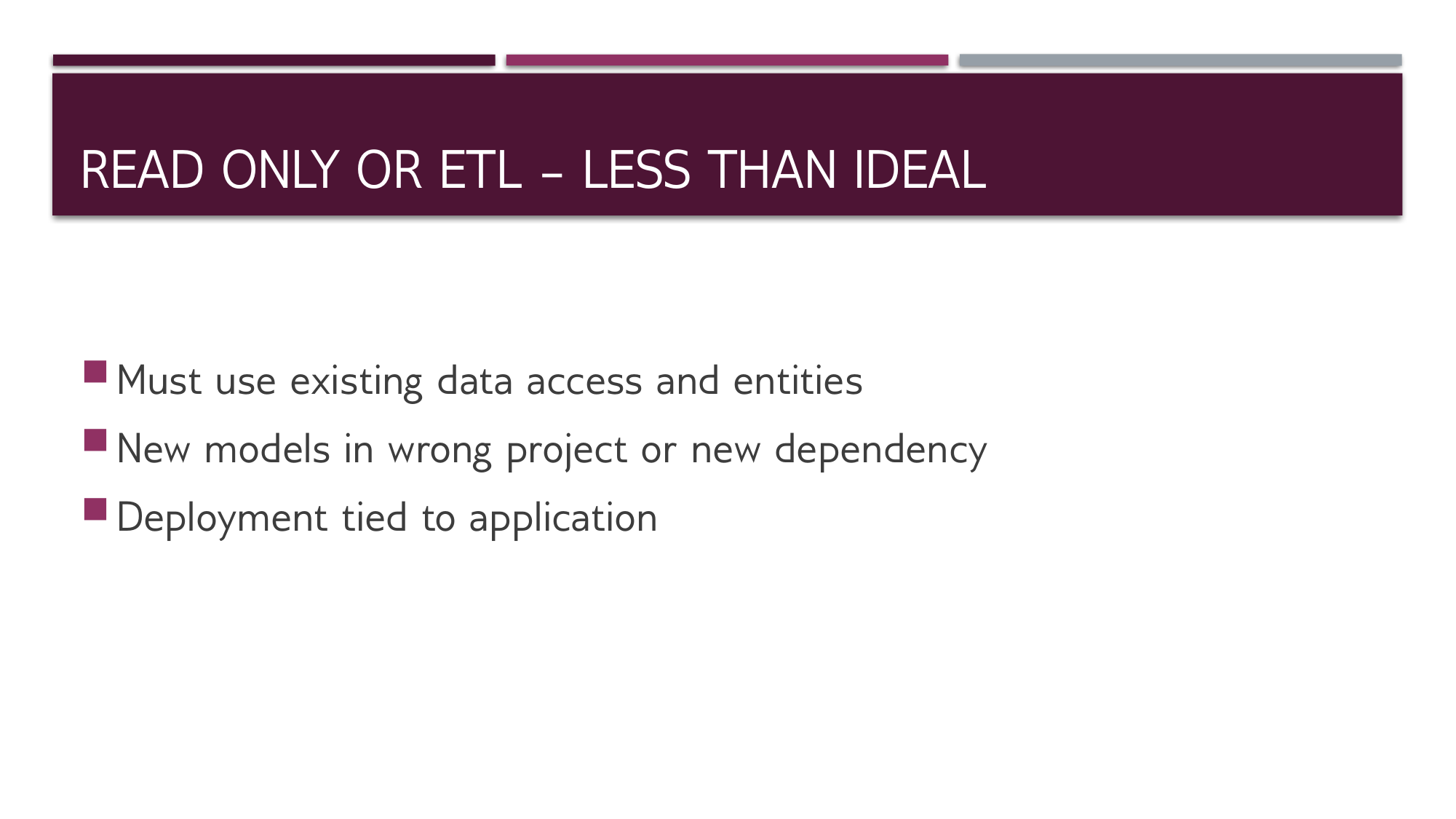

# Read Only or ETL – Less than Ideal
Must use existing data access and entities
New models in wrong project or new dependency
Deployment tied to application